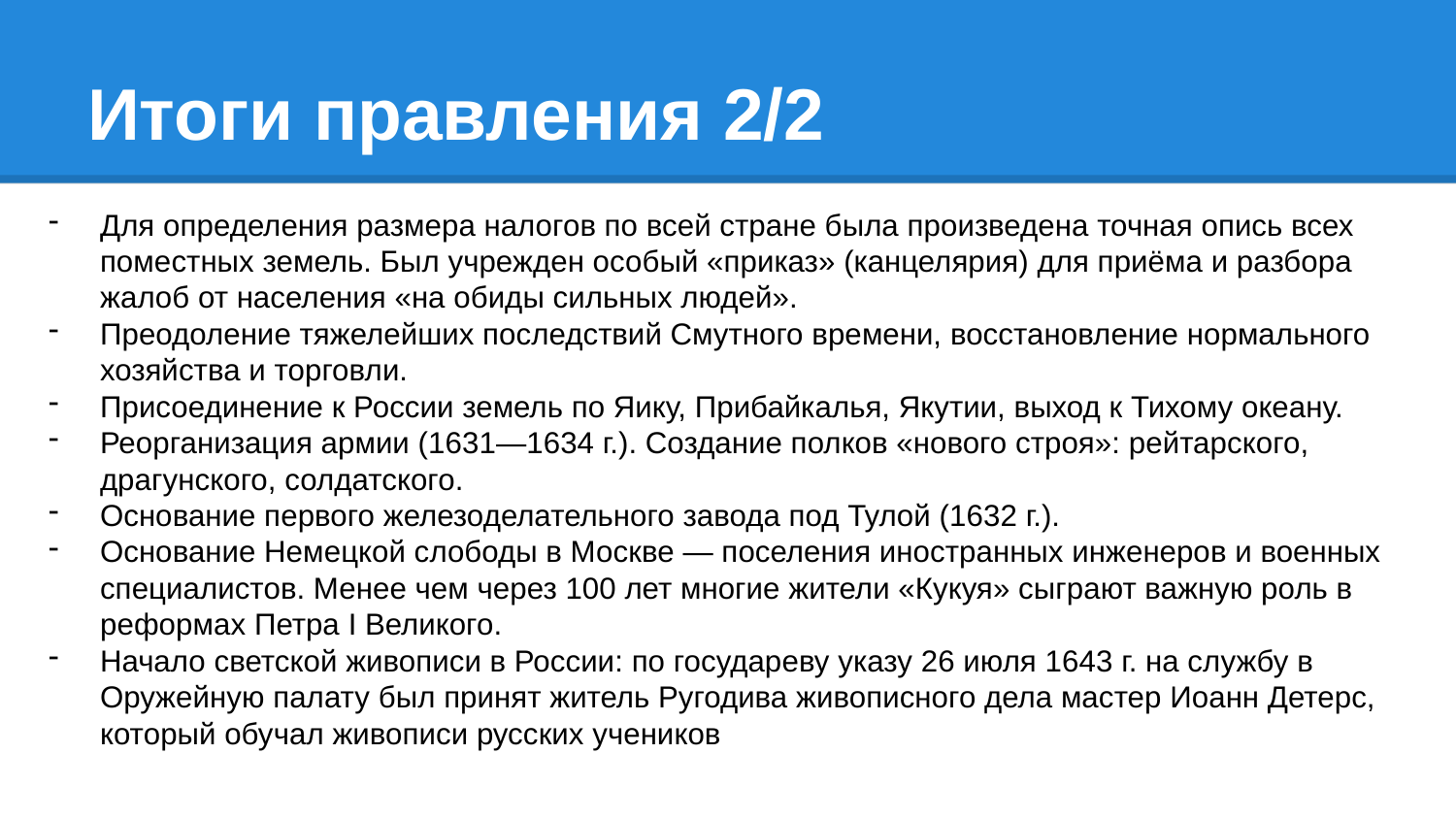

# Итоги правления 2/2
Для определения размера налогов по всей стране была произведена точная опись всех поместных земель. Был учрежден особый «приказ» (канцелярия) для приёма и разбора жалоб от населения «на обиды сильных людей».
Преодоление тяжелейших последствий Смутного времени, восстановление нормального хозяйства и торговли.
Присоединение к России земель по Яику, Прибайкалья, Якутии, выход к Тихому океану.
Реорганизация армии (1631—1634 г.). Создание полков «нового строя»: рейтарского, драгунского, солдатского.
Основание первого железоделательного завода под Тулой (1632 г.).
Основание Немецкой слободы в Москве — поселения иностранных инженеров и военных специалистов. Менее чем через 100 лет многие жители «Кукуя» сыграют важную роль в реформах Петра I Великого.
Начало светской живописи в России: по государеву указу 26 июля 1643 г. на службу в Оружейную палату был принят житель Ругодива живописного дела мастер Иоанн Детерс, который обучал живописи русских учеников